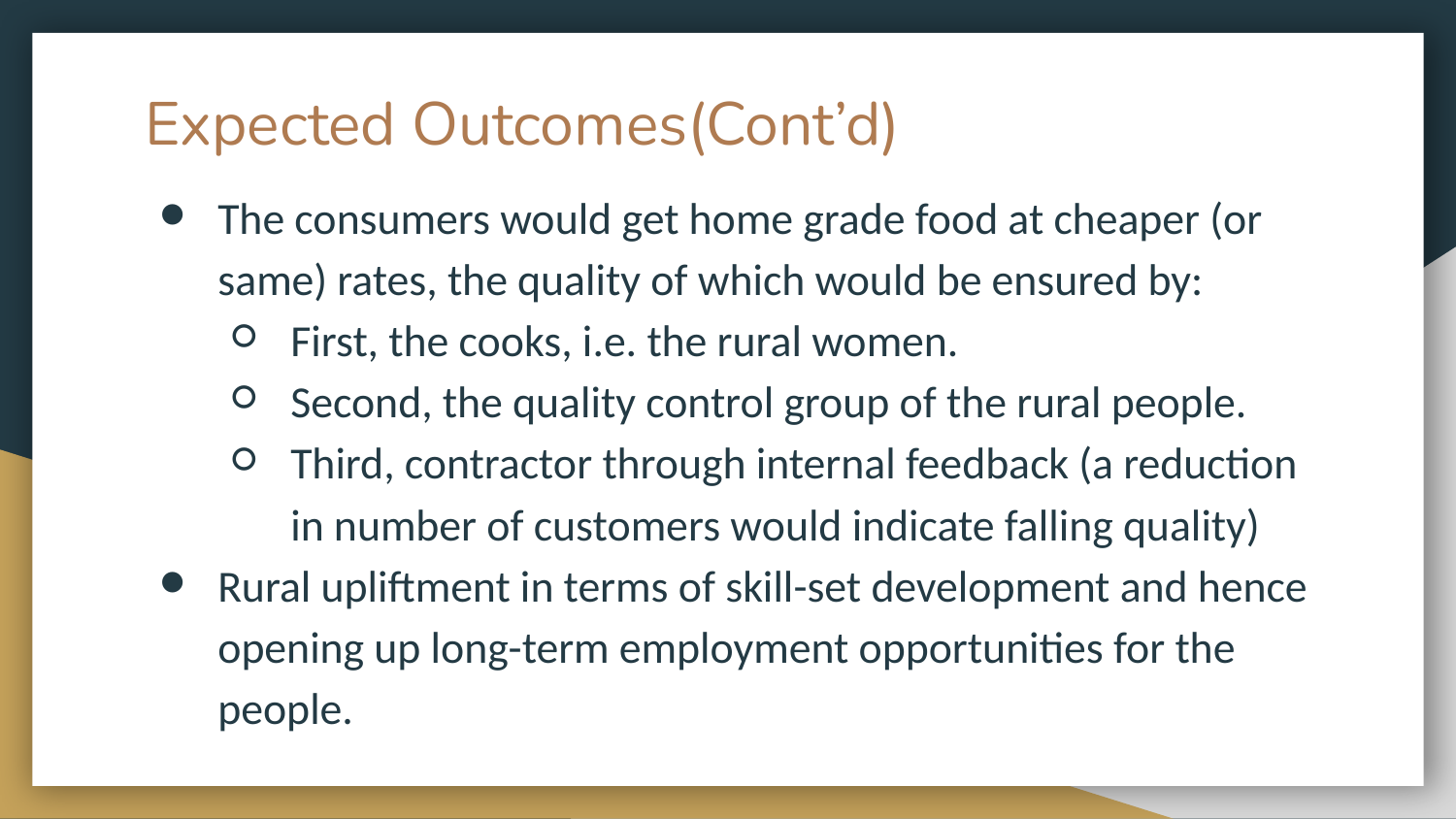

# Expected Outcomes(Cont’d)
The consumers would get home grade food at cheaper (or same) rates, the quality of which would be ensured by:
First, the cooks, i.e. the rural women.
Second, the quality control group of the rural people.
Third, contractor through internal feedback (a reduction in number of customers would indicate falling quality)
Rural upliftment in terms of skill-set development and hence opening up long-term employment opportunities for the people.